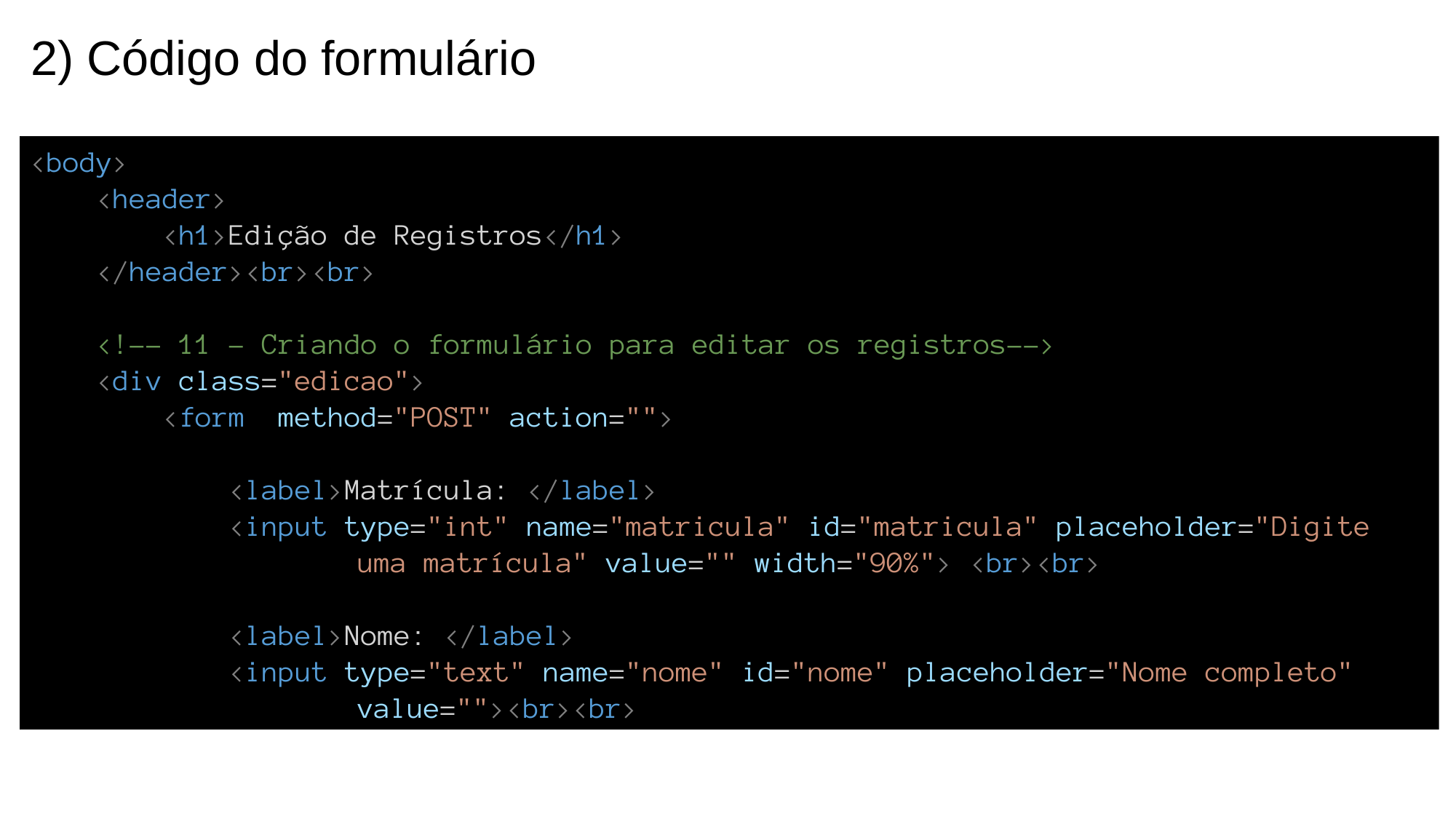

# 2) Código do formulário
<body>
    <header>
        <h1>Edição de Registros</h1>
    </header><br><br>
    <!-- 11 - Criando o formulário para editar os registros-->
    <div class="edicao">
        <form  method="POST" action="">
            <label>Matrícula: </label>
            <input type="int" name="matricula" id="matricula" placeholder="Digite 			uma matrícula" value="" width="90%"> <br><br>

            <label>Nome: </label>
            <input type="text" name="nome" id="nome" placeholder="Nome completo" 			value=""><br><br>